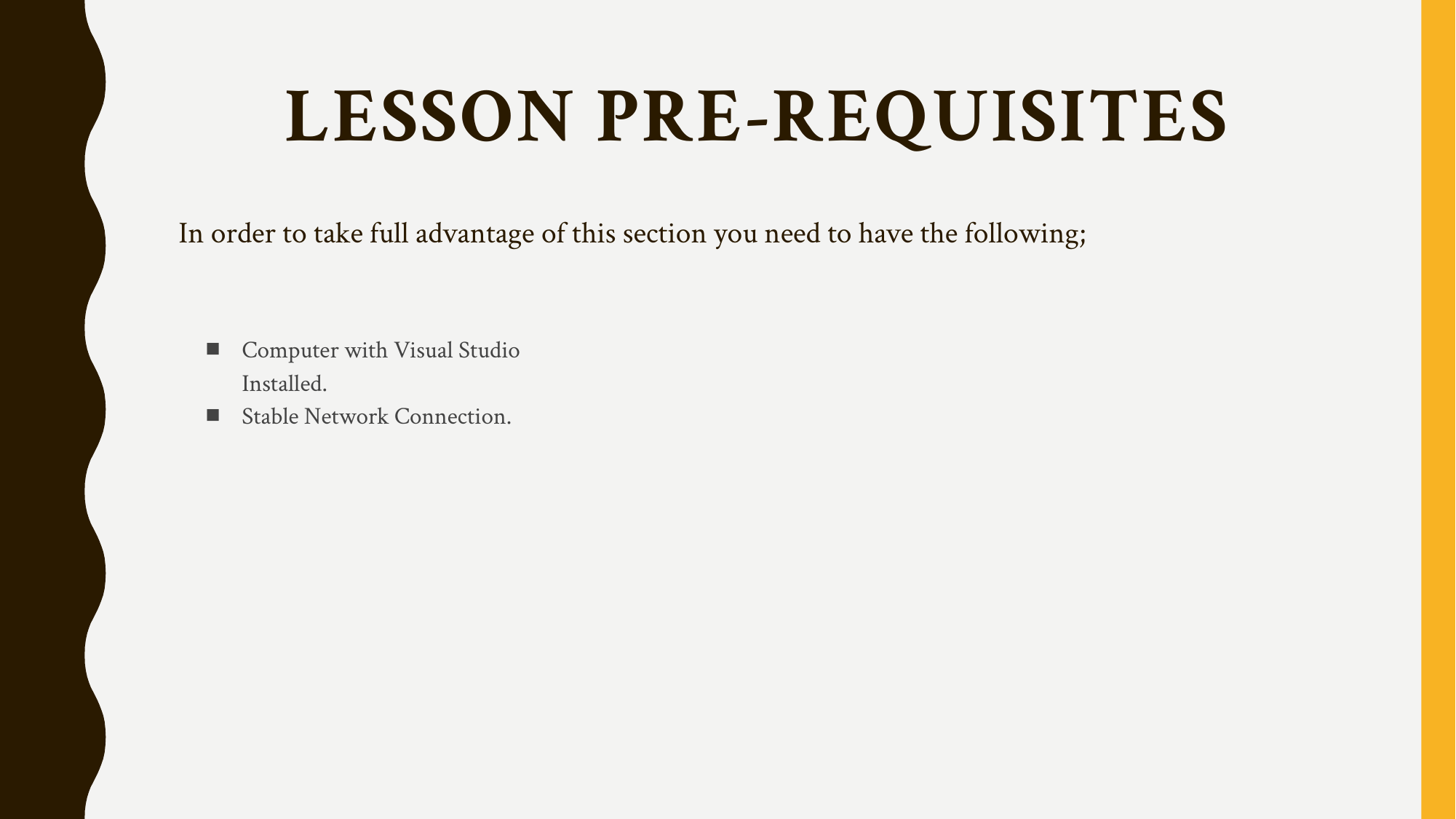

# Lesson pre-requisites
In order to take full advantage of this section you need to have the following;
Computer with Visual Studio Installed.
Stable Network Connection.